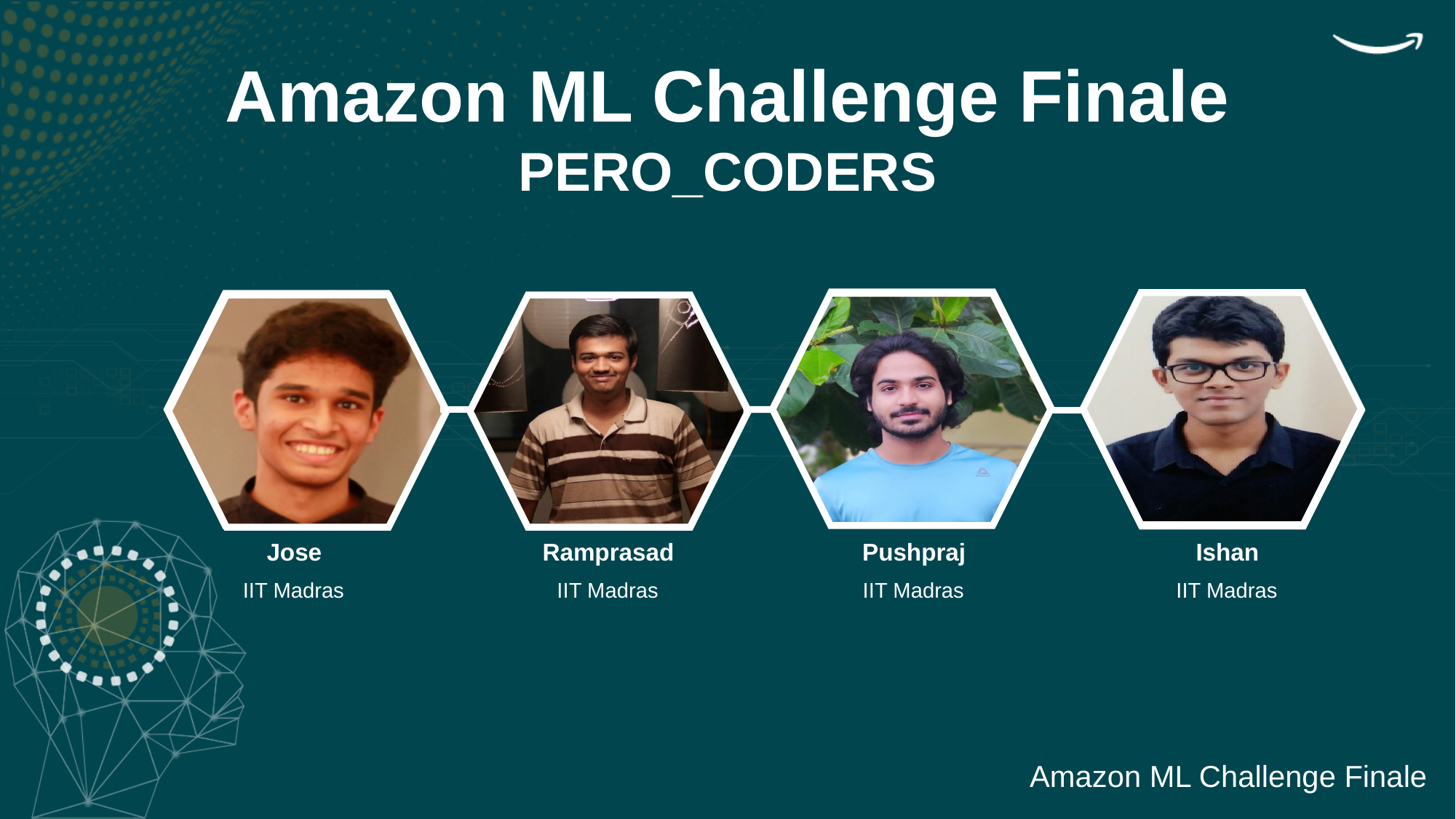

# Amazon ML Challenge Finale PERO_CODERS

Jose
Ramprasad
Pushpraj
Ishan
IIT Madras
IIT Madras
IIT Madras
IIT Madras